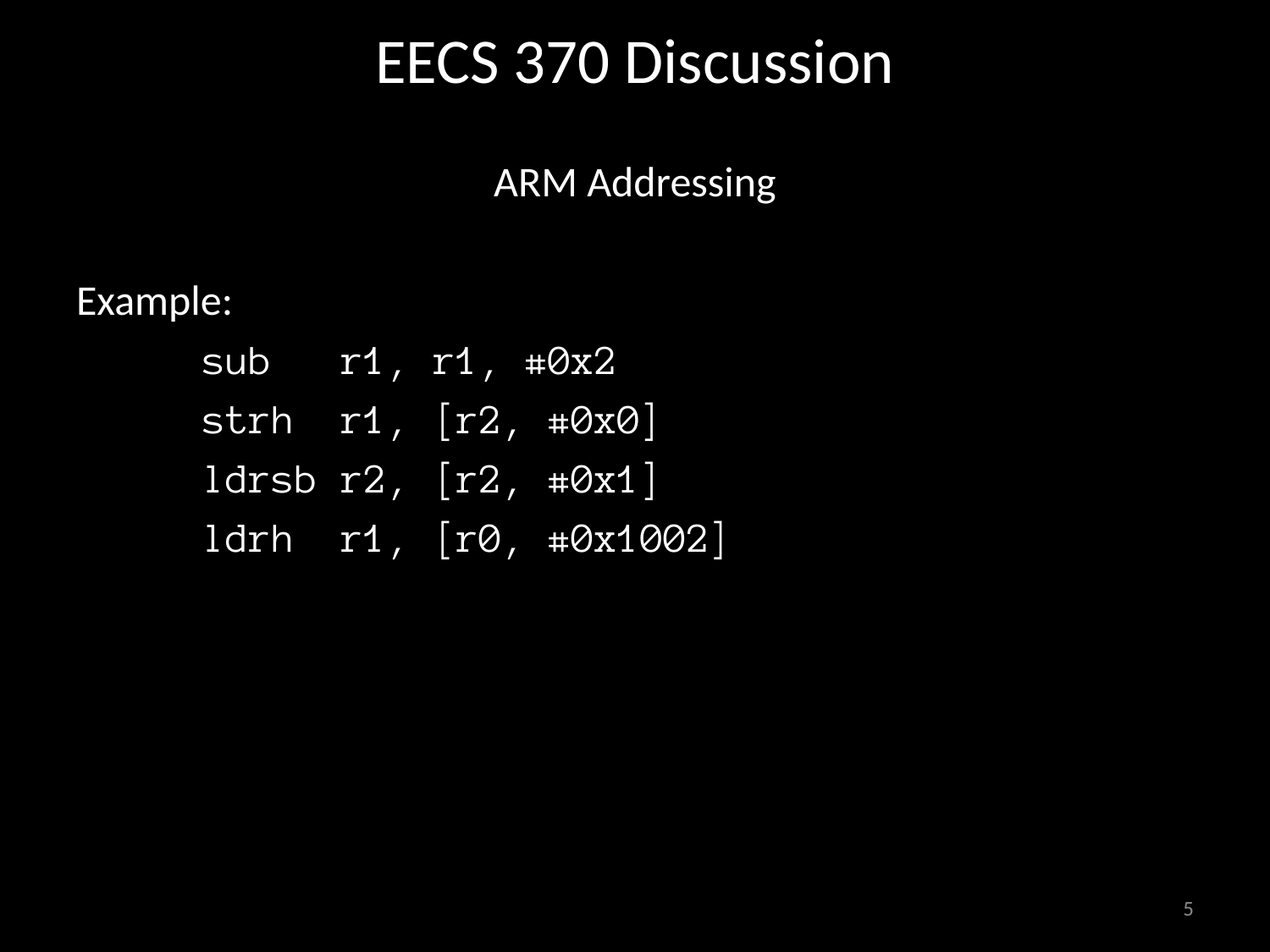

# EECS 370 Discussion
ARM Addressing

Example:
	sub   r1, r1, #0x2
	strh  r1, [r2, #0x0]
	ldrsb r2, [r2, #0x1]
	ldrh  r1, [r0, #0x1002]

5